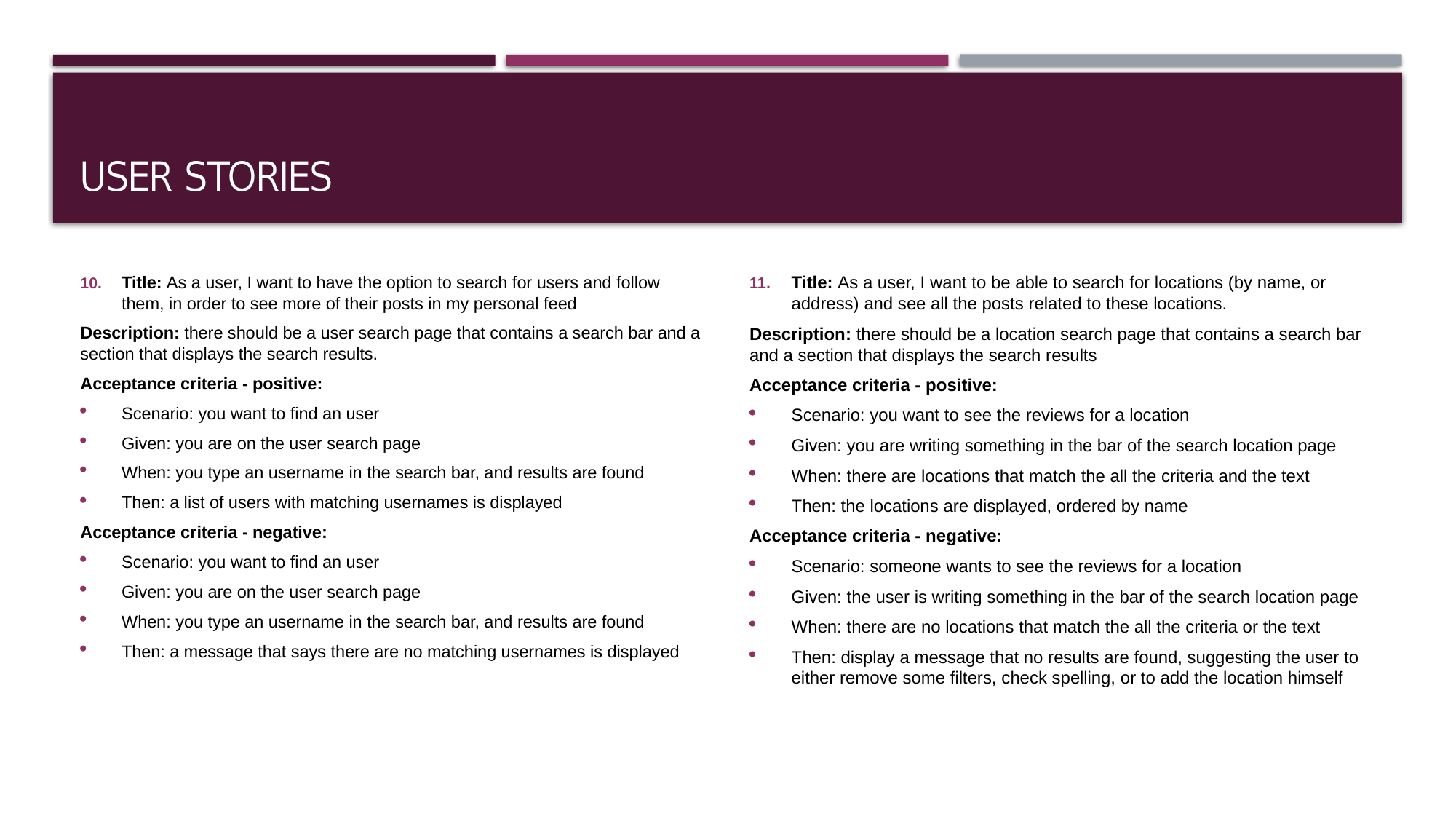

# User stories
Title: As a user, I want to have the option to search for users and follow them, in order to see more of their posts in my personal feed
Description: there should be a user search page that contains a search bar and a section that displays the search results.
Acceptance criteria - positive:
Scenario: you want to find an user
Given: you are on the user search page
When: you type an username in the search bar, and results are found
Then: a list of users with matching usernames is displayed
Acceptance criteria - negative:
Scenario: you want to find an user
Given: you are on the user search page
When: you type an username in the search bar, and results are found
Then: a message that says there are no matching usernames is displayed

Title: As a user, I want to be able to search for locations (by name, or address) and see all the posts related to these locations.
Description: there should be a location search page that contains a search bar and a section that displays the search results
Acceptance criteria - positive:
Scenario: you want to see the reviews for a location
Given: you are writing something in the bar of the search location page
When: there are locations that match the all the criteria and the text
Then: the locations are displayed, ordered by name
Acceptance criteria - negative:
Scenario: someone wants to see the reviews for a location
Given: the user is writing something in the bar of the search location page
When: there are no locations that match the all the criteria or the text
Then: display a message that no results are found, suggesting the user to either remove some filters, check spelling, or to add the location himself